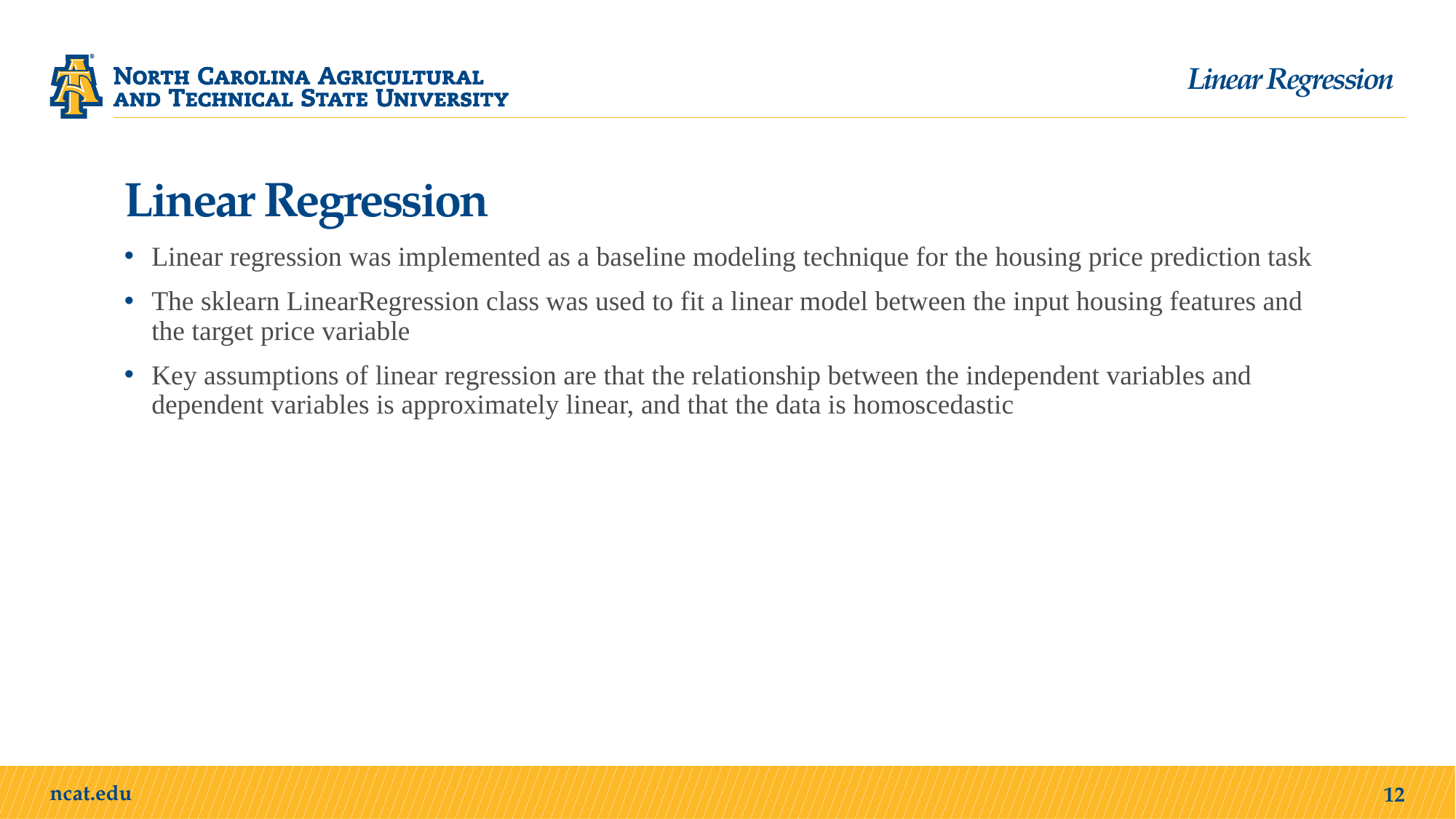

Linear Regression
# Linear Regression
Linear regression was implemented as a baseline modeling technique for the housing price prediction task
The sklearn LinearRegression class was used to fit a linear model between the input housing features and the target price variable
Key assumptions of linear regression are that the relationship between the independent variables and dependent variables is approximately linear, and that the data is homoscedastic

12